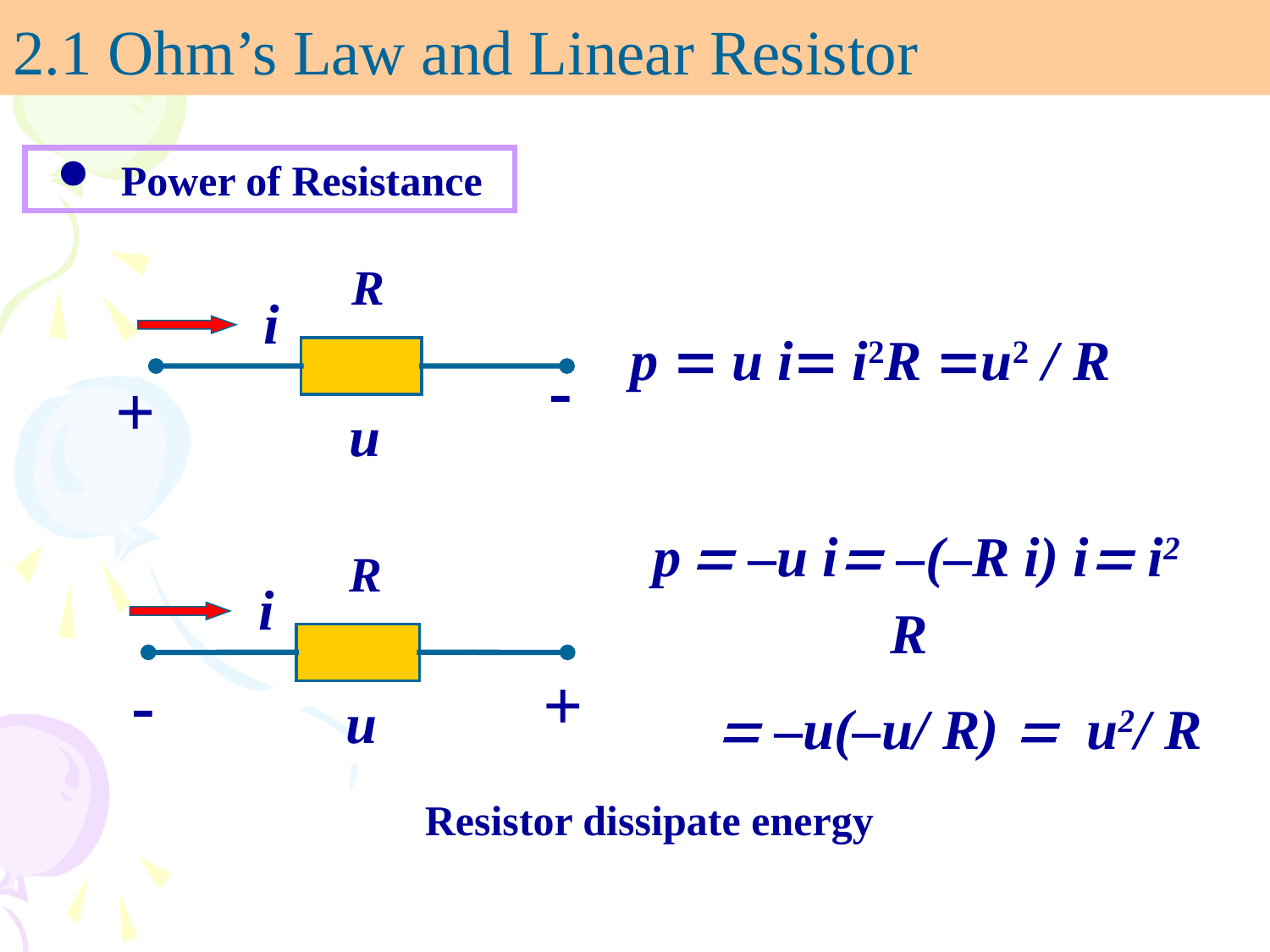

# 2.1 Ohm’s Law and Linear Resistor
  Power of Resistance
R

i

-
+
u
p = u i= i2R =u2 / R
R

i

+
-
u
p = –u i= –(–R i) i= i2 R
      = –u(–u/ R) =  u2/ R
Resistor dissipate energy